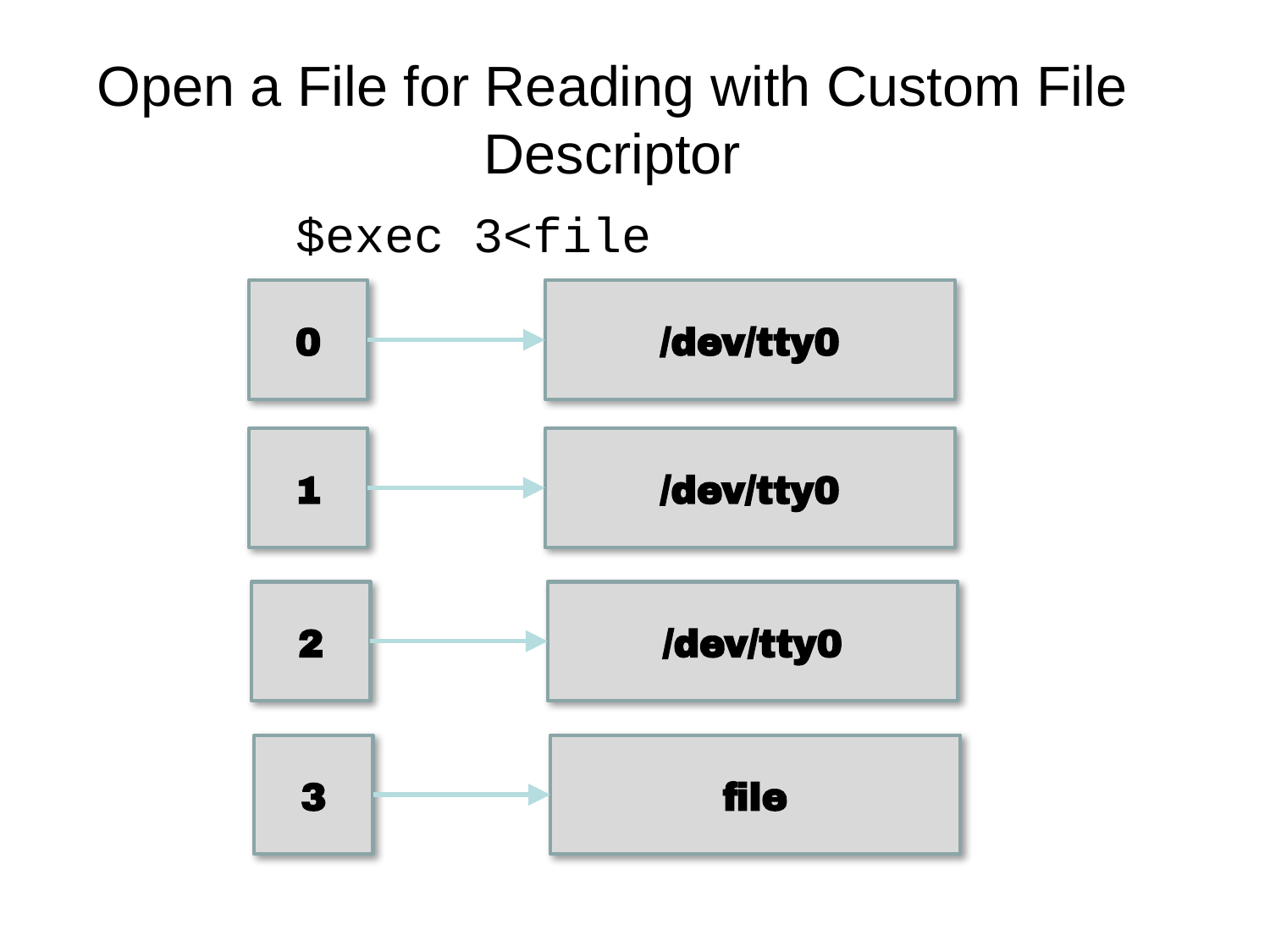

# Open a File for Reading with Custom File Descriptor
$exec 3<file
0
/dev/tty0
1
/dev/tty0
2
/dev/tty0
3
file